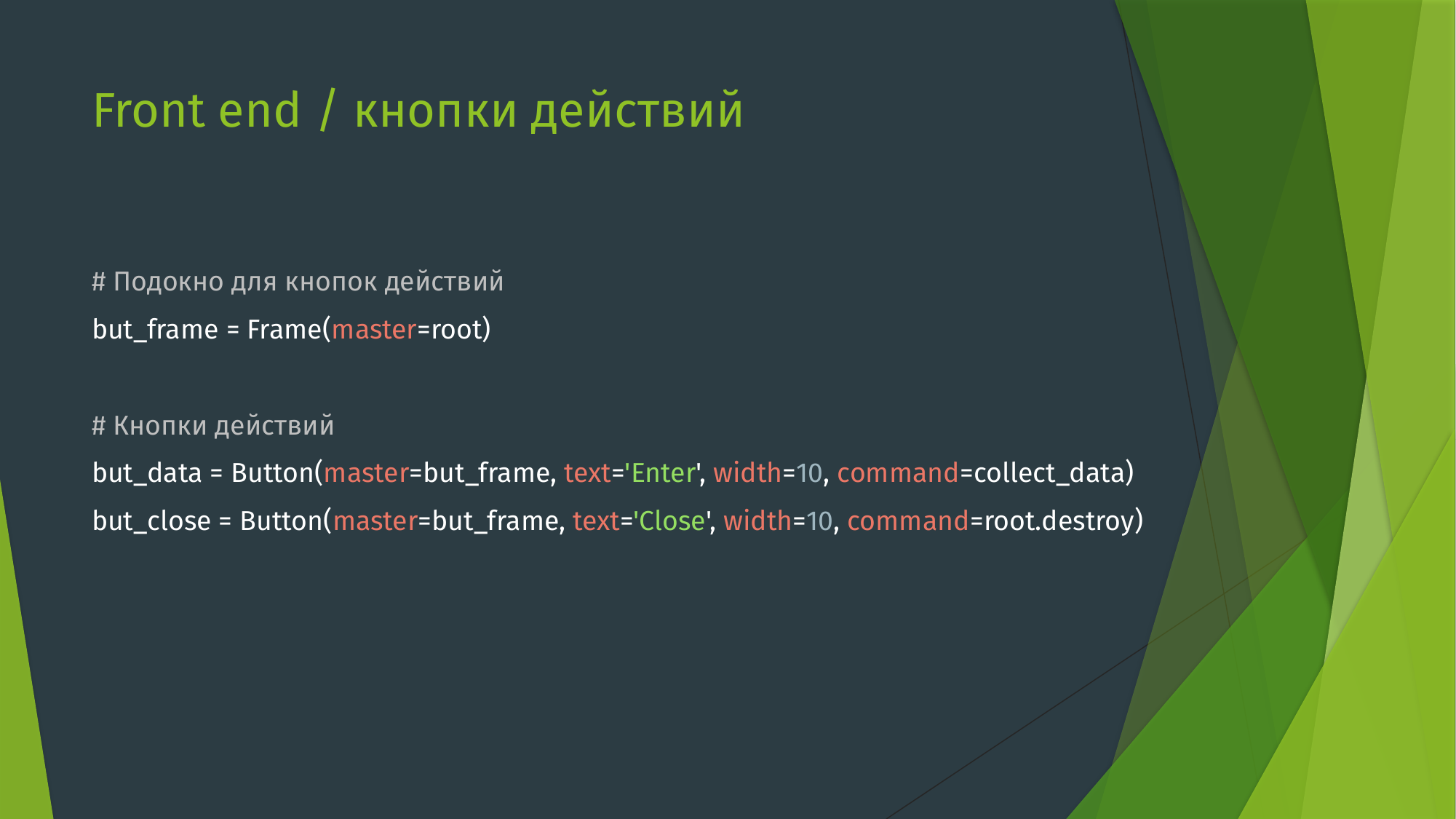

# Front end / кнопки действий
# Подокно для кнопок действий
but_frame = Frame(master=root)

# Кнопки действий
but_data = Button(master=but_frame, text='Enter', width=10, command=collect_data)
but_close = Button(master=but_frame, text='Close', width=10, command=root.destroy)